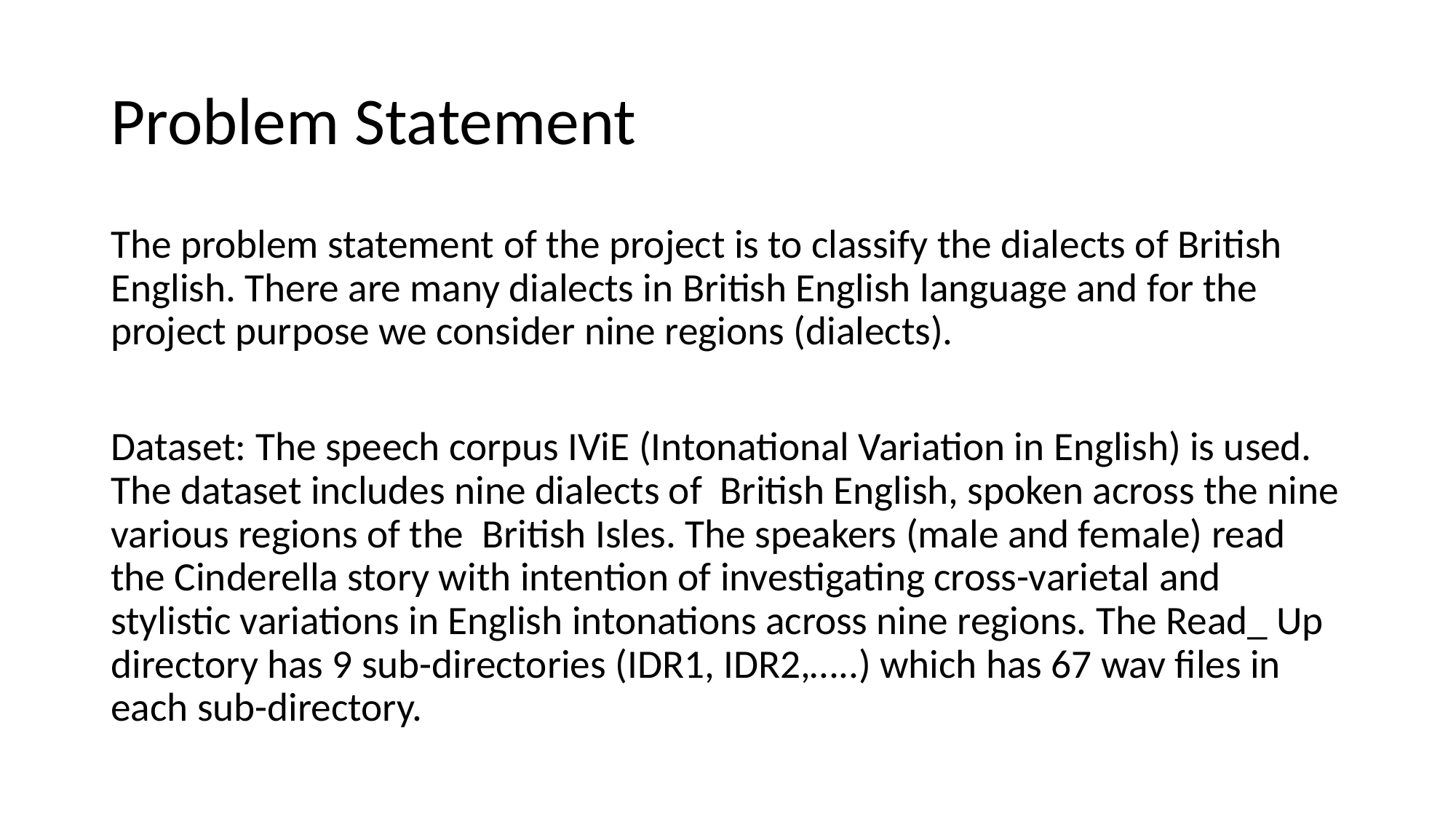

# Problem Statement
The problem statement of the project is to classify the dialects of British English. There are many dialects in British English language and for the project purpose we consider nine regions (dialects).

Dataset: The speech corpus IViE (Intonational Variation in English) is used. The dataset includes nine dialects of  British English, spoken across the nine various regions of the  British Isles. The speakers (male and female) read the Cinderella story with intention of investigating cross-varietal and stylistic variations in English intonations across nine regions. The Read_ Up directory has 9 sub-directories (IDR1, IDR2,…..) which has 67 wav files in each sub-directory.